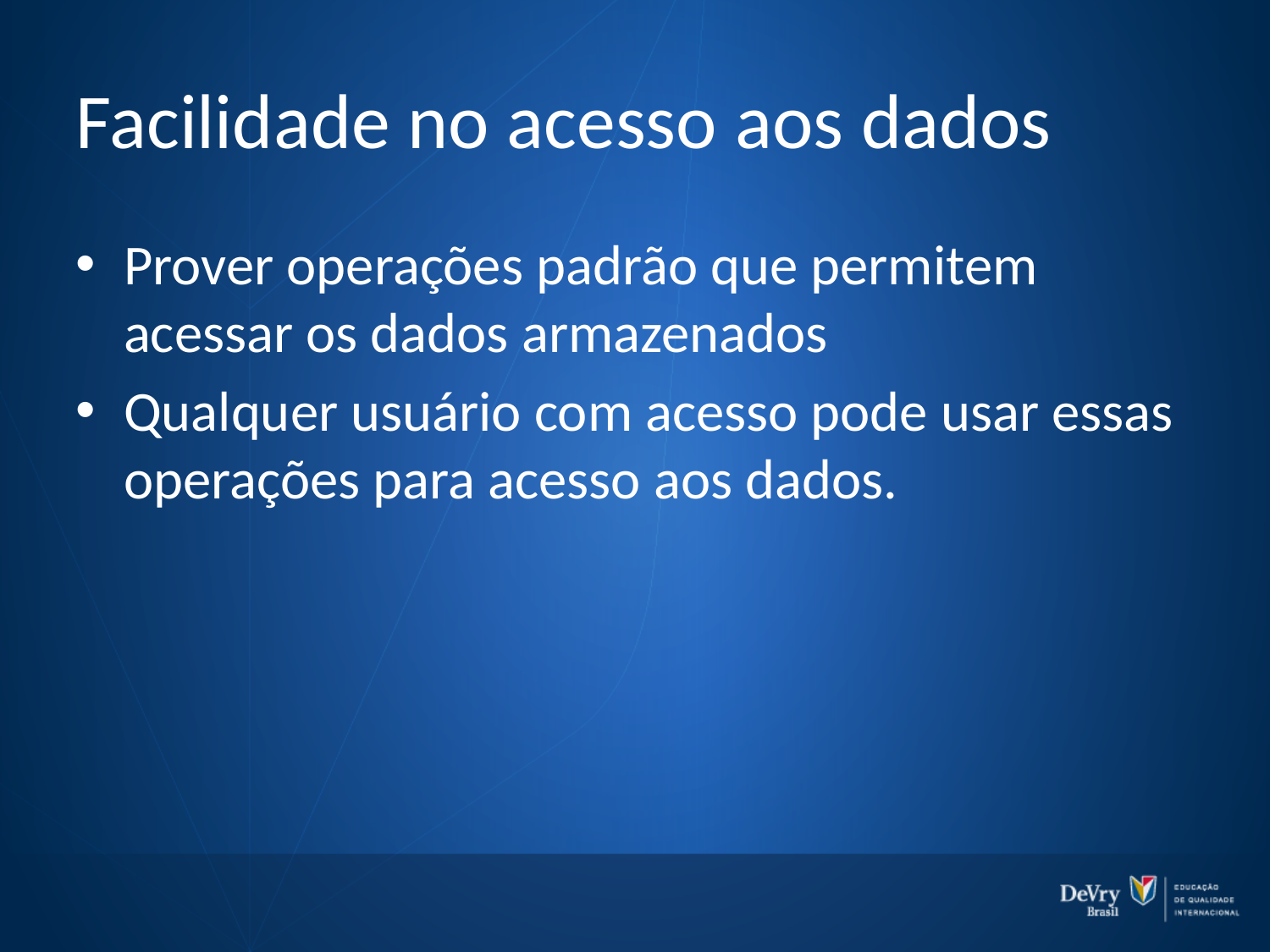

# Facilidade no acesso aos dados
Prover operações padrão que permitem acessar os dados armazenados
Qualquer usuário com acesso pode usar essas operações para acesso aos dados.